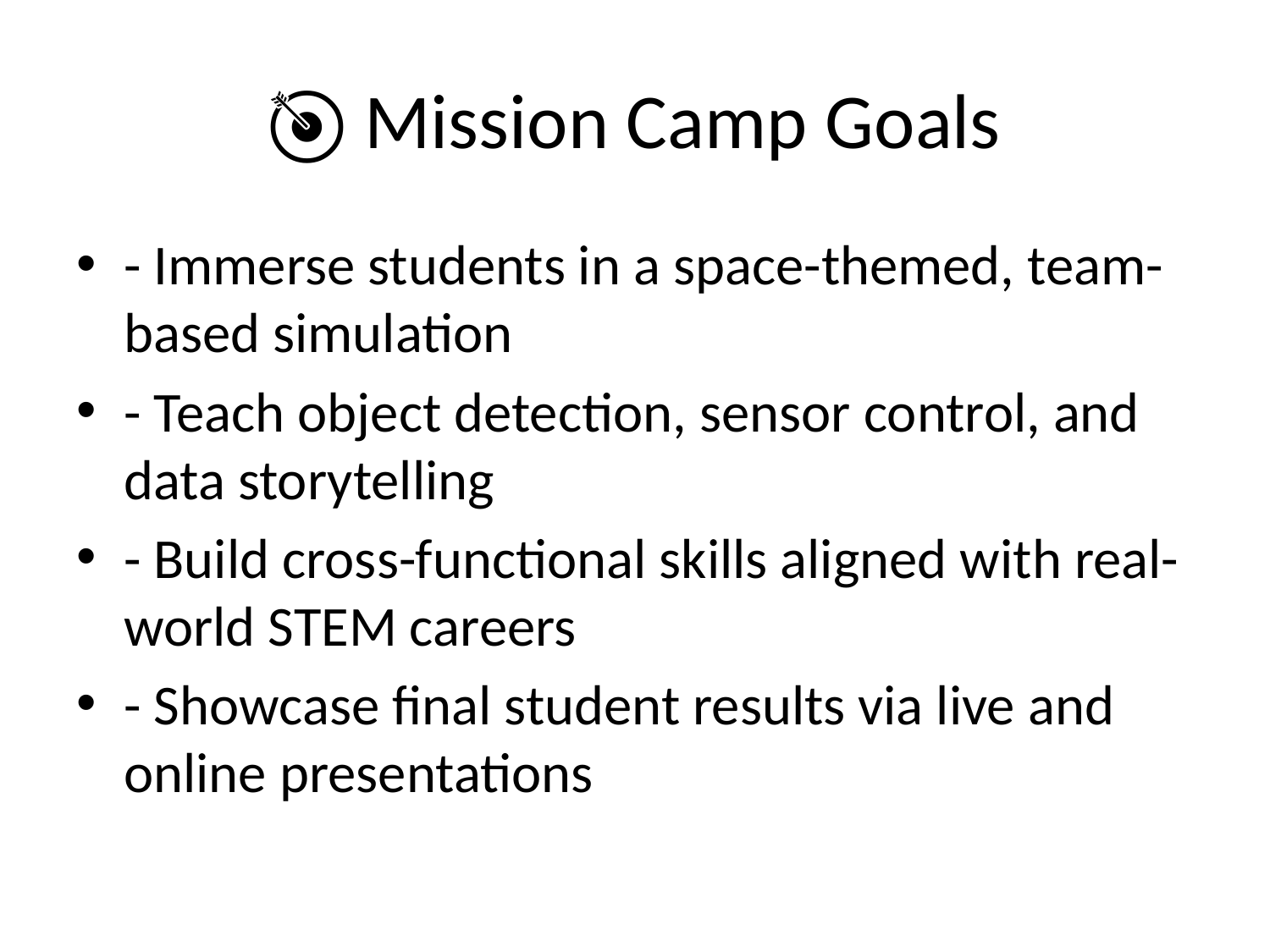

# 🎯 Mission Camp Goals
- Immerse students in a space-themed, team-based simulation
- Teach object detection, sensor control, and data storytelling
- Build cross-functional skills aligned with real-world STEM careers
- Showcase final student results via live and online presentations